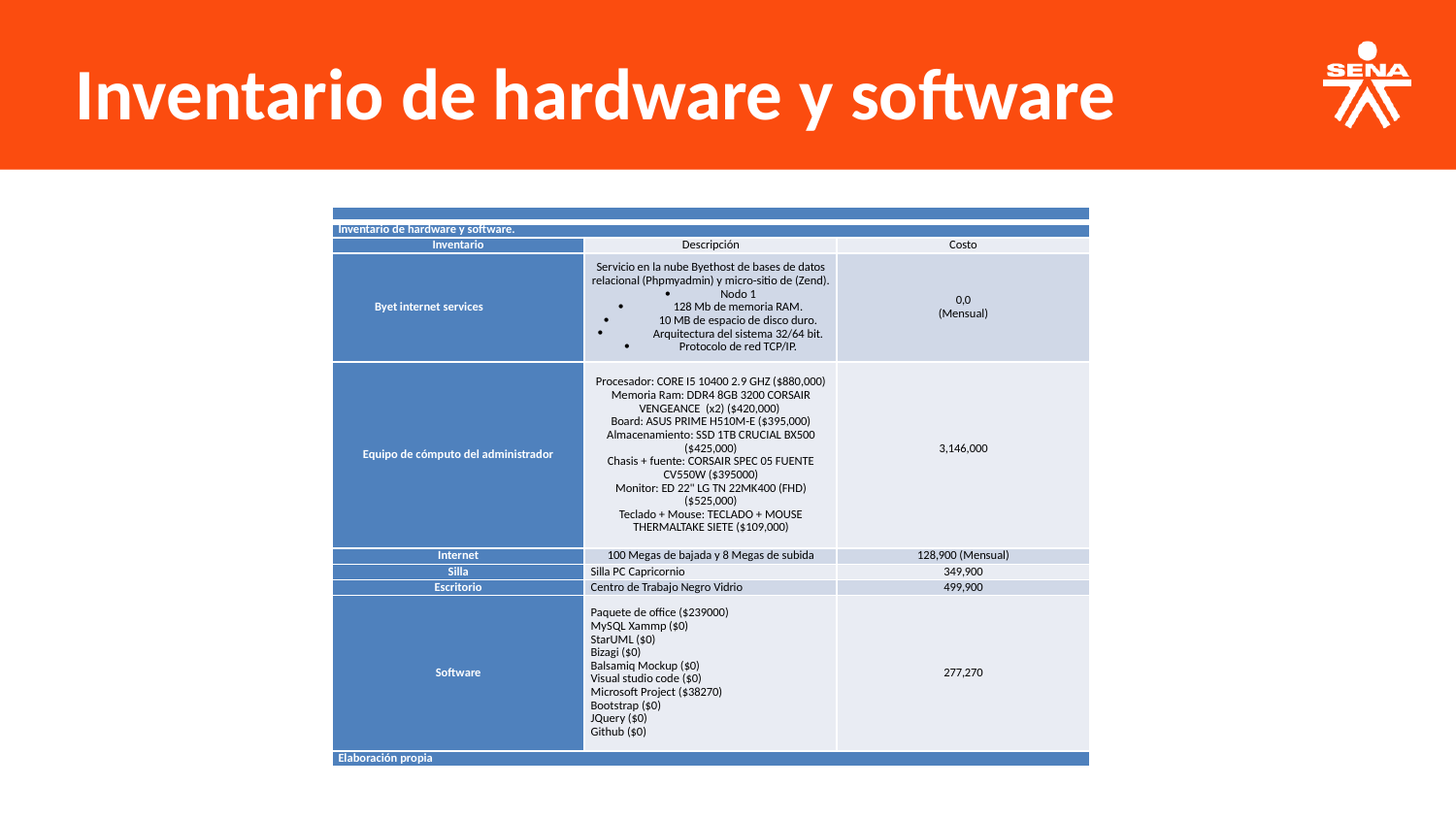

Inventario de hardware y software
|  |  |  |
| --- | --- | --- |
| Inventario de hardware y software. |  |  |
| Inventario | Descripción | Costo |
| Byet internet services | Servicio en la nube Byethost de bases de datos relacional (Phpmyadmin) y micro-sitio de (Zend). Nodo 1 128 Mb de memoria RAM. 10 MB de espacio de disco duro. Arquitectura del sistema 32/64 bit. Protocolo de red TCP/IP. | 0,0 (Mensual) |
| Equipo de cómputo del administrador | Procesador: CORE I5 10400 2.9 GHZ ($880,000) Memoria Ram: DDR4 8GB 3200 CORSAIR VENGEANCE (x2) ($420,000) Board: ASUS PRIME H510M-E ($395,000) Almacenamiento: SSD 1TB CRUCIAL BX500 ($425,000) Chasis + fuente: CORSAIR SPEC 05 FUENTE CV550W ($395000) Monitor: ED 22" LG TN 22MK400 (FHD) ($525,000) Teclado + Mouse: TECLADO + MOUSE THERMALTAKE SIETE ($109,000) | 3,146,000 |
| Internet | 100 Megas de bajada y 8 Megas de subida | 128,900 (Mensual) |
| Silla | Silla PC Capricornio | 349,900 |
| Escritorio | Centro de Trabajo Negro Vidrio | 499,900 |
| Software | Paquete de office ($239000) MySQL Xammp ($0) StarUML ($0) Bizagi ($0) Balsamiq Mockup ($0) Visual studio code ($0) Microsoft Project ($38270) Bootstrap ($0) JQuery ($0) Github ($0) | 277,270 |
| Elaboración propia |  |  |